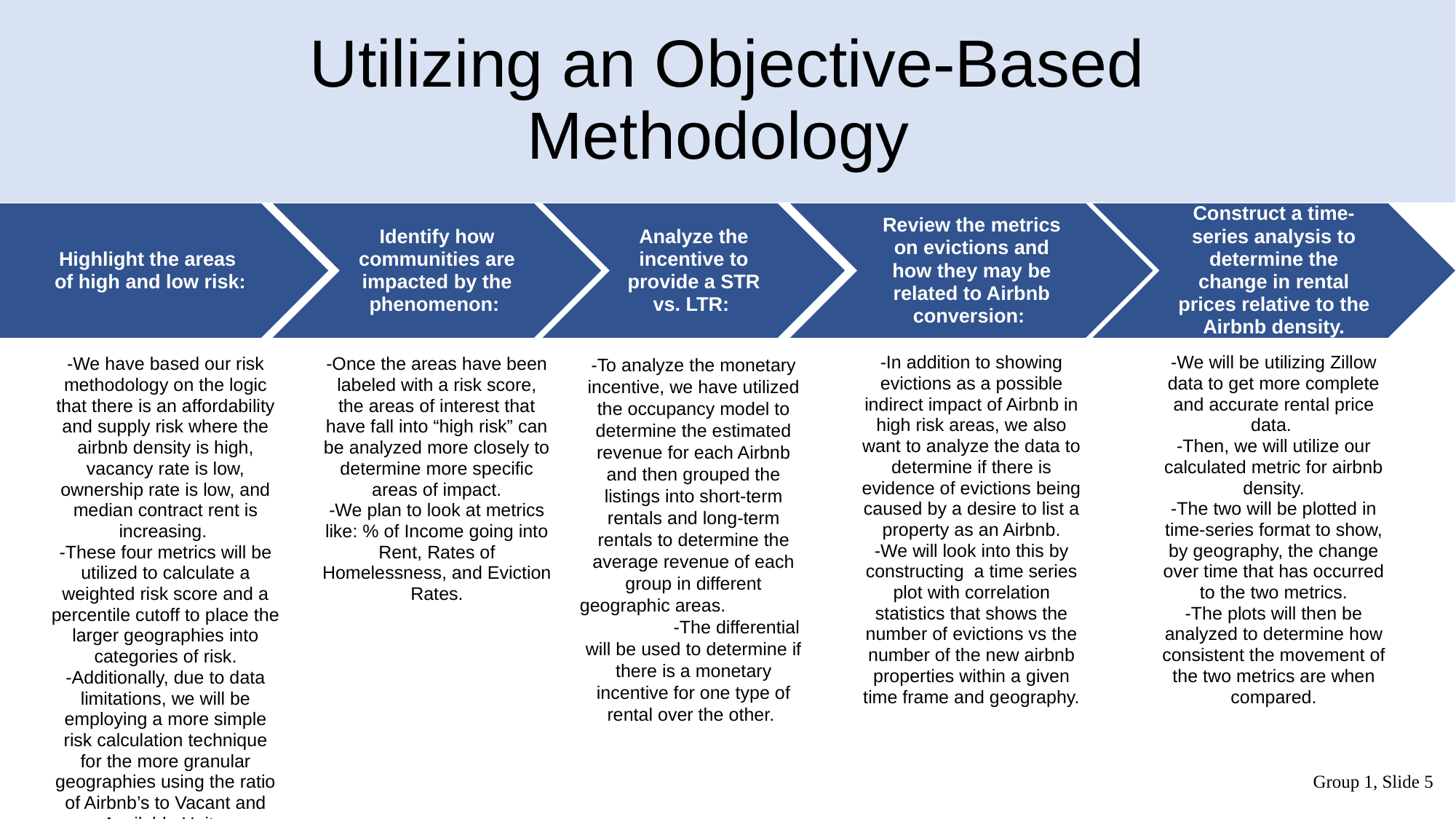

# Utilizing an Objective-Based Methodology
Highlight the areas
 of high and low risk:
-We have based our risk methodology on the logic that there is an affordability and supply risk where the airbnb density is high, vacancy rate is low, ownership rate is low, and median contract rent is increasing.
-These four metrics will be utilized to calculate a weighted risk score and a percentile cutoff to place the larger geographies into categories of risk.
-Additionally, due to data limitations, we will be employing a more simple risk calculation technique for the more granular geographies using the ratio of Airbnb’s to Vacant and Available Units.
Identify how communities are impacted by the phenomenon:
-Once the areas have been labeled with a risk score, the areas of interest that have fall into “high risk” can be analyzed more closely to determine more specific areas of impact.
-We plan to look at metrics like: % of Income going into Rent, Rates of Homelessness, and Eviction Rates.

Analyze the incentive to provide a STR vs. LTR:
-To analyze the monetary incentive, we have utilized the occupancy model to determine the estimated revenue for each Airbnb and then grouped the listings into short-term rentals and long-term rentals to determine the average revenue of each group in different geographic areas.                                  -The differential will be used to determine if there is a monetary incentive for one type of rental over the other.

Review the metrics on evictions and how they may be related to Airbnb conversion:
-In addition to showing evictions as a possible indirect impact of Airbnb in high risk areas, we also want to analyze the data to determine if there is evidence of evictions being caused by a desire to list a property as an Airbnb.
-We will look into this by constructing  a time series plot with correlation statistics that shows the number of evictions vs the number of the new airbnb properties within a given time frame and geography.

Construct a time-series analysis to determine the change in rental prices relative to the Airbnb density.
-We will be utilizing Zillow data to get more complete and accurate rental price data.
-Then, we will utilize our calculated metric for airbnb density.
-The two will be plotted in time-series format to show, by geography, the change over time that has occurred to the two metrics.
-The plots will then be analyzed to determine how consistent the movement of the two metrics are when compared.

Group 1, Slide 5